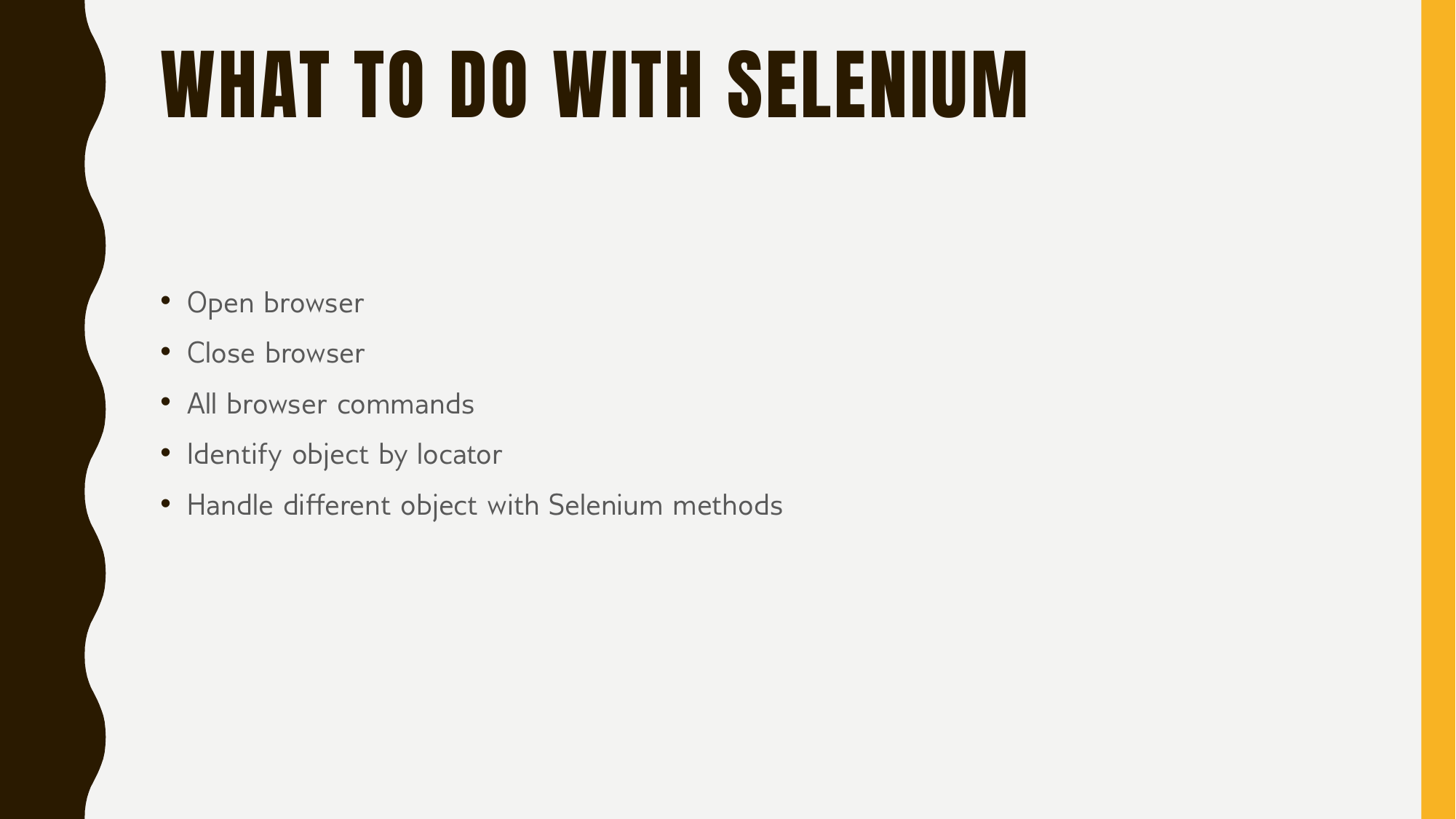

# What to do with selenium
Open browser
Close browser
All browser commands
Identify object by locator
Handle different object with Selenium methods